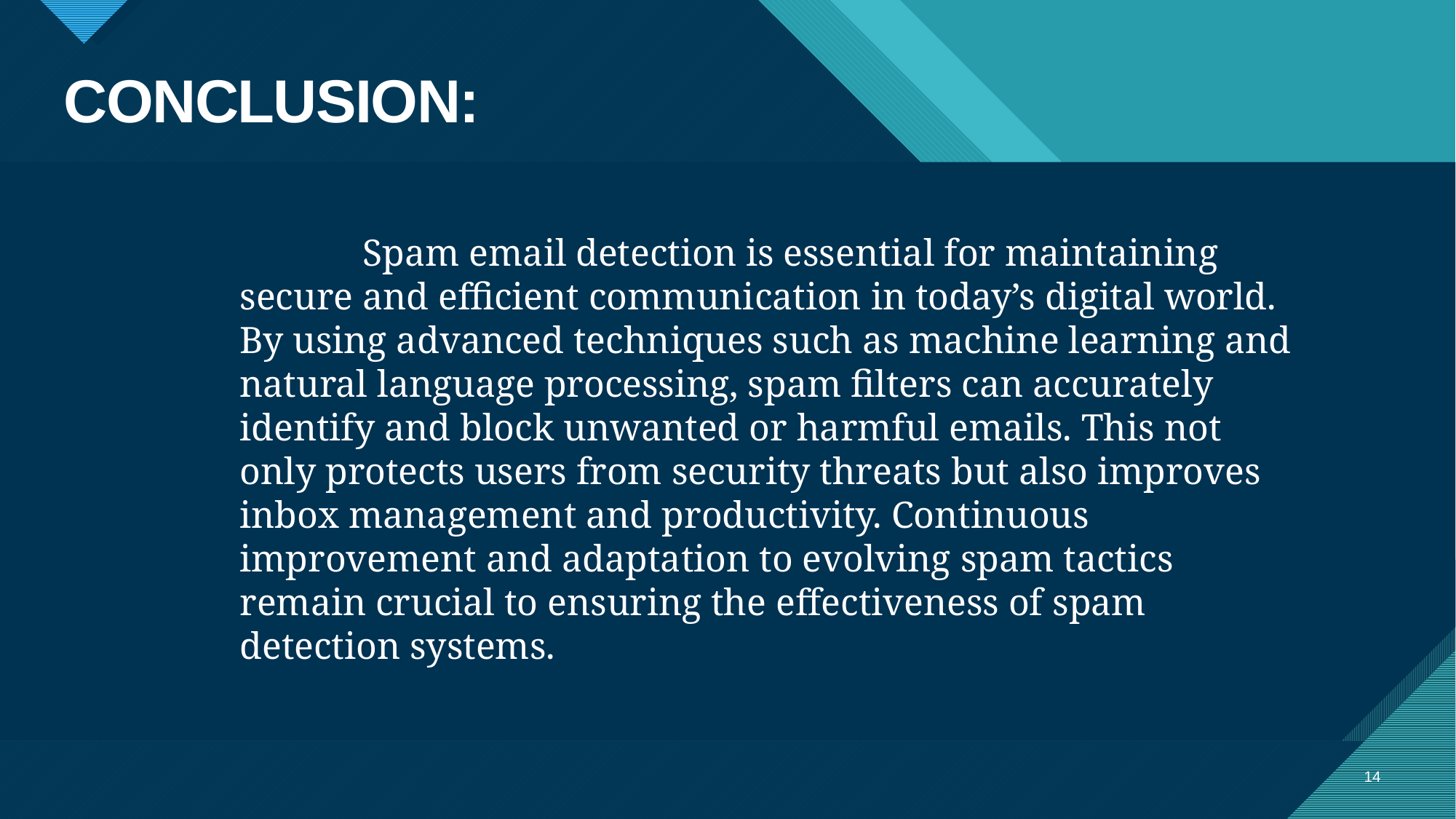

# CONCLUSION:
             Spam email detection is essential for maintaining secure and efficient communication in today’s digital world. By using advanced techniques such as machine learning and natural language processing, spam filters can accurately identify and block unwanted or harmful emails. This not only protects users from security threats but also improves inbox management and productivity. Continuous improvement and adaptation to evolving spam tactics remain crucial to ensuring the effectiveness of spam detection systems.
14